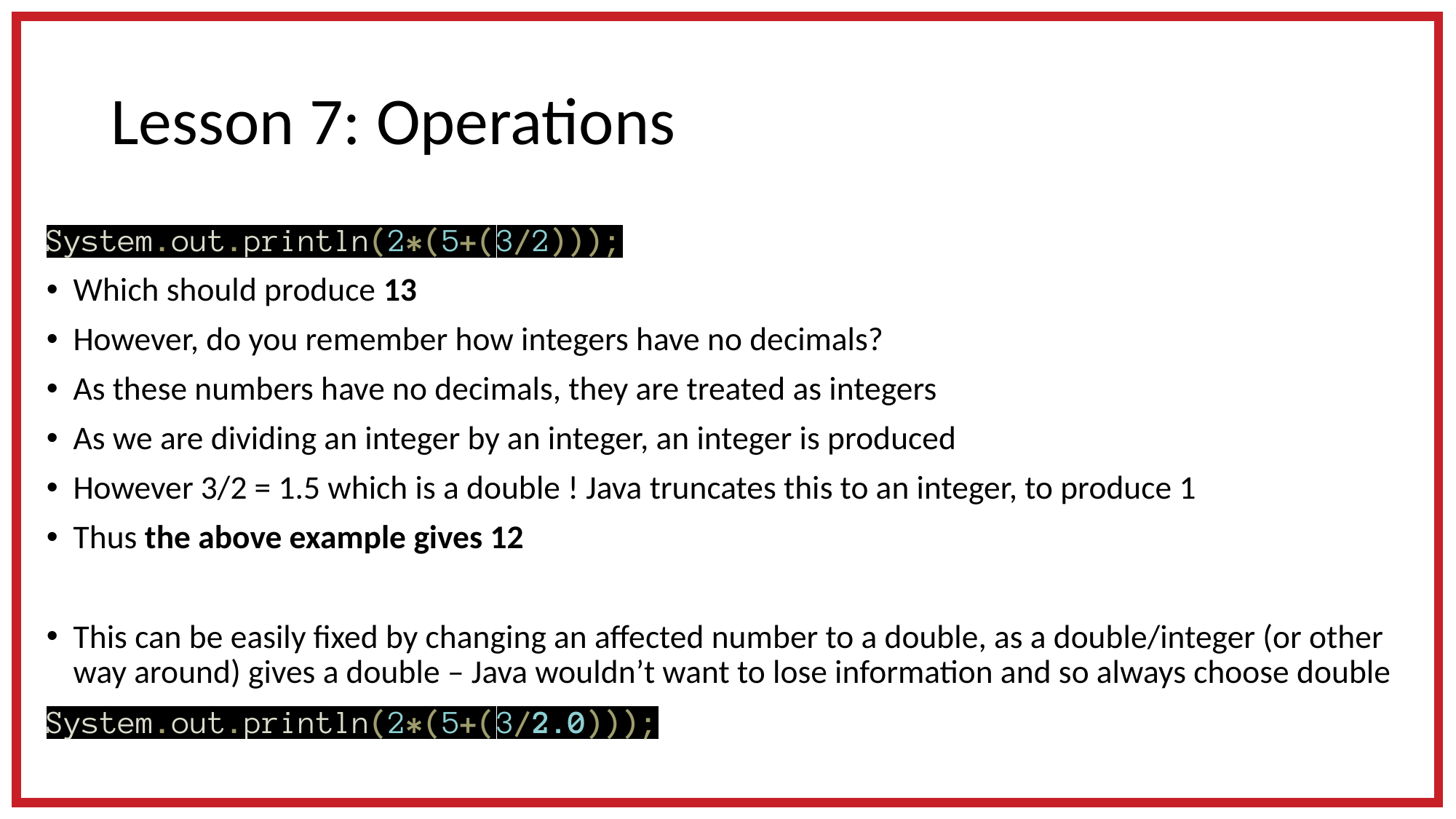

# Lesson 7: Operations
System.out.println(2*(5+(3/2)));
Which should produce 13
However, do you remember how integers have no decimals?
As these numbers have no decimals, they are treated as integers
As we are dividing an integer by an integer, an integer is produced
However 3/2 = 1.5 which is a double ! Java truncates this to an integer, to produce 1
Thus the above example gives 12

This can be easily fixed by changing an affected number to a double, as a double/integer (or other way around) gives a double – Java wouldn’t want to lose information and so always choose double
System.out.println(2*(5+(3/2.0)));